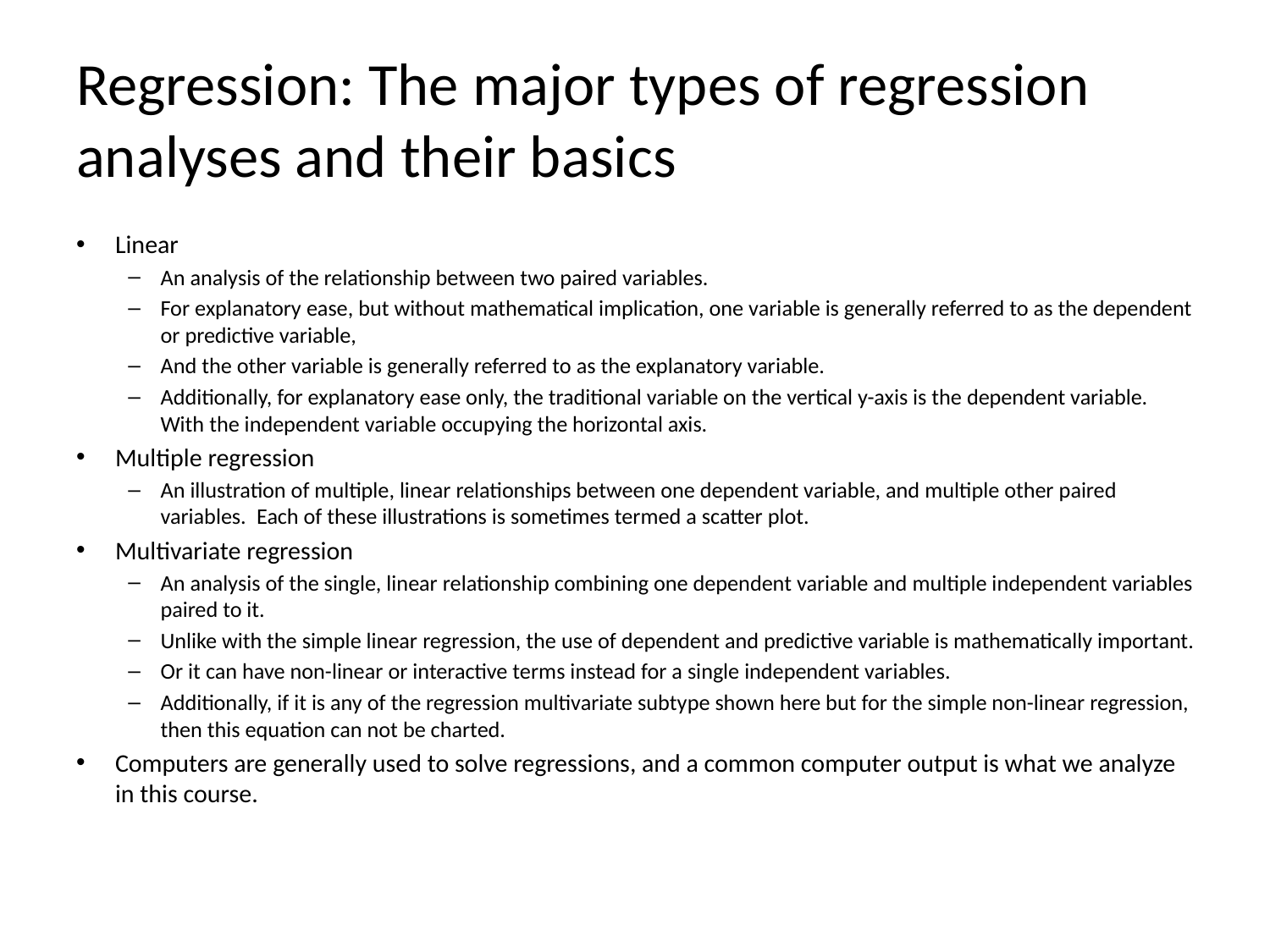

# Regression: The major types of regression analyses and their basics
Linear
An analysis of the relationship between two paired variables.
For explanatory ease, but without mathematical implication, one variable is generally referred to as the dependent or predictive variable,
And the other variable is generally referred to as the explanatory variable.
Additionally, for explanatory ease only, the traditional variable on the vertical y-axis is the dependent variable.  With the independent variable occupying the horizontal axis.
Multiple regression
An illustration of multiple, linear relationships between one dependent variable, and multiple other paired variables.  Each of these illustrations is sometimes termed a scatter plot.
Multivariate regression
An analysis of the single, linear relationship combining one dependent variable and multiple independent variables paired to it.
Unlike with the simple linear regression, the use of dependent and predictive variable is mathematically important.
Or it can have non-linear or interactive terms instead for a single independent variables.
Additionally, if it is any of the regression multivariate subtype shown here but for the simple non-linear regression, then this equation can not be charted.
Computers are generally used to solve regressions, and a common computer output is what we analyze in this course.